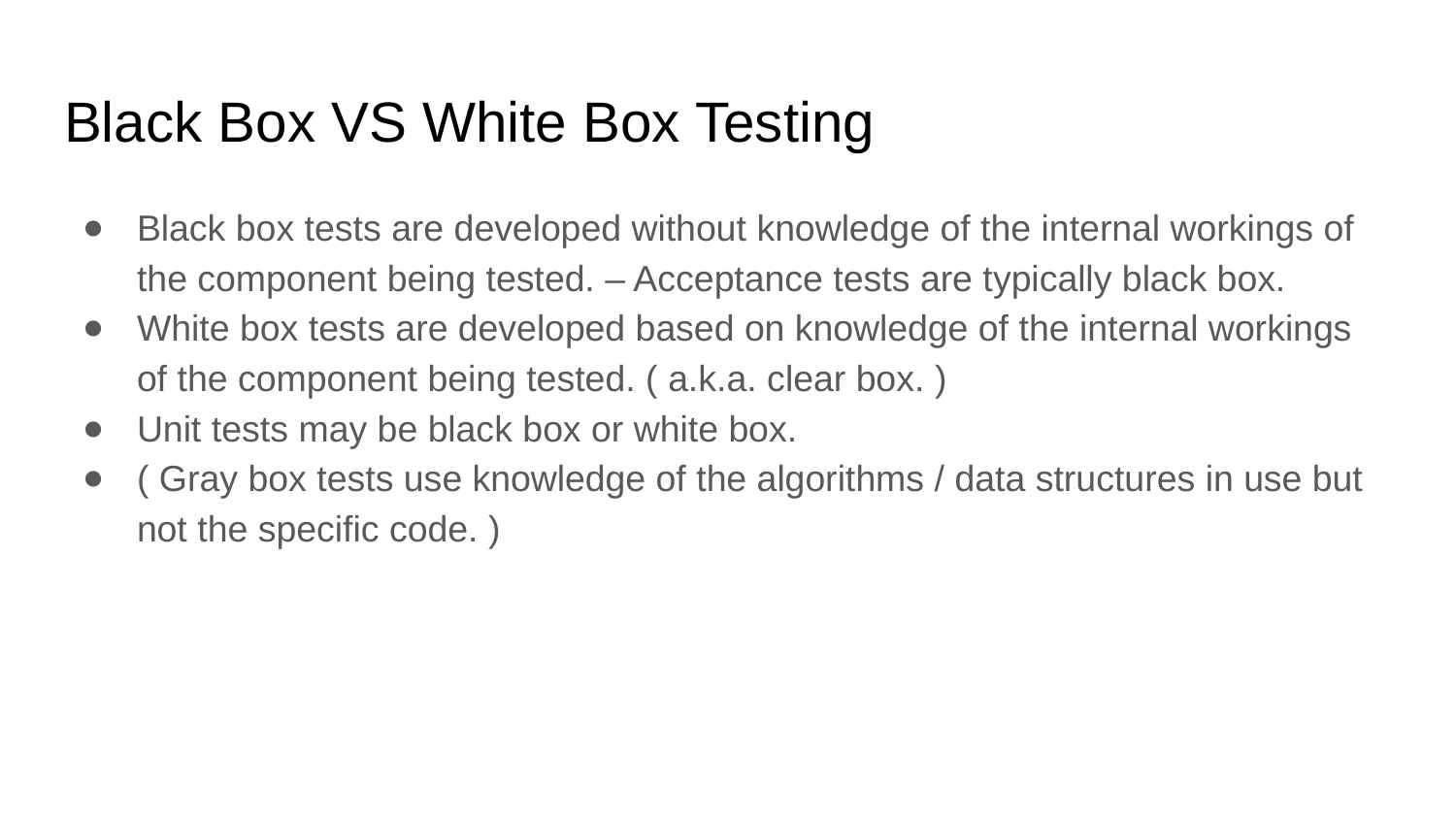

# Black Box VS White Box Testing
Black box tests are developed without knowledge of the internal workings of the component being tested. – Acceptance tests are typically black box.
White box tests are developed based on knowledge of the internal workings of the component being tested. ( a.k.a. clear box. )
Unit tests may be black box or white box.
( Gray box tests use knowledge of the algorithms / data structures in use but not the specific code. )